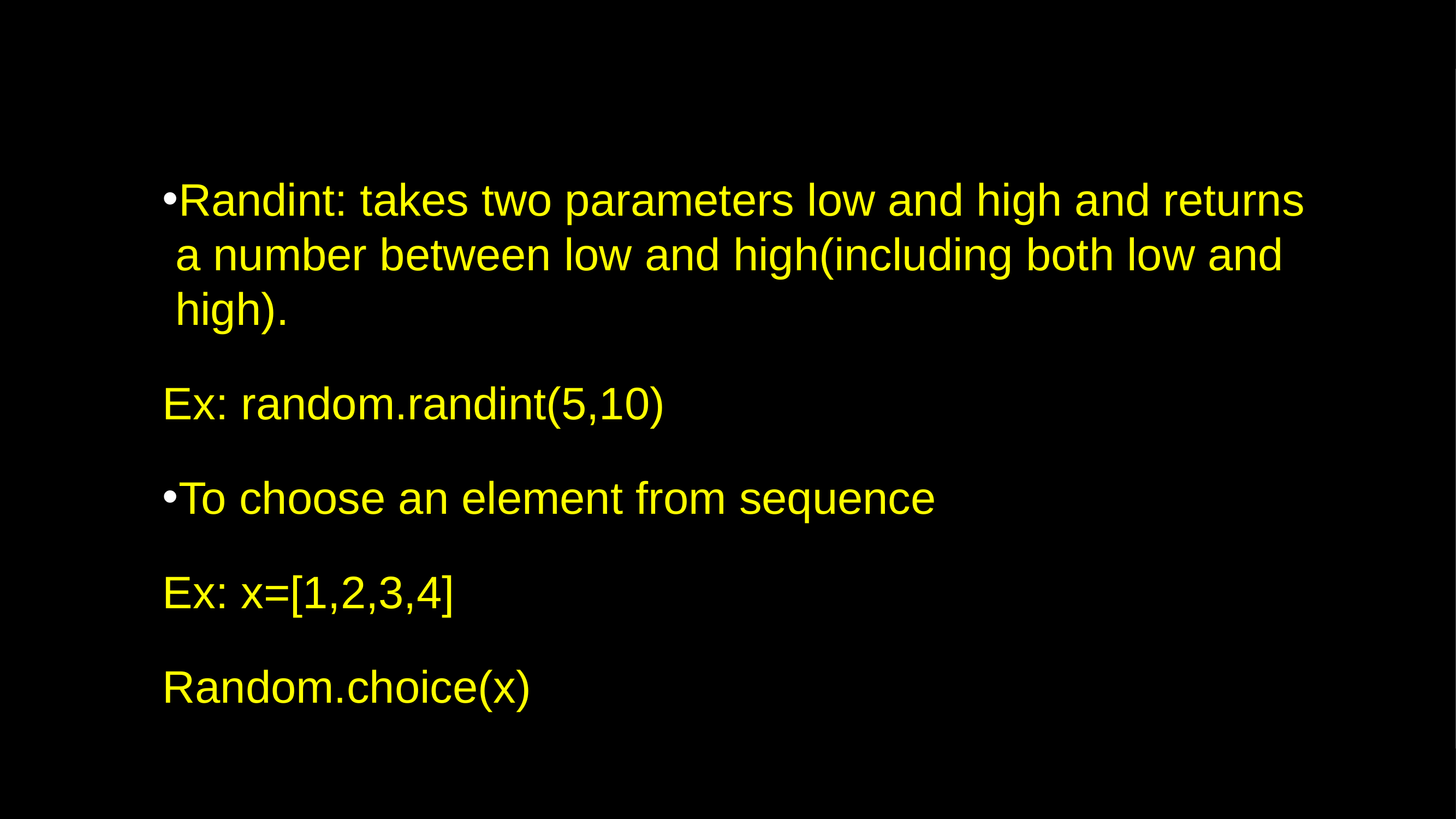

#
Randint: takes two parameters low and high and returns a number between low and high(including both low and high).
Ex: random.randint(5,10)
To choose an element from sequence
Ex: x=[1,2,3,4]
Random.choice(x)